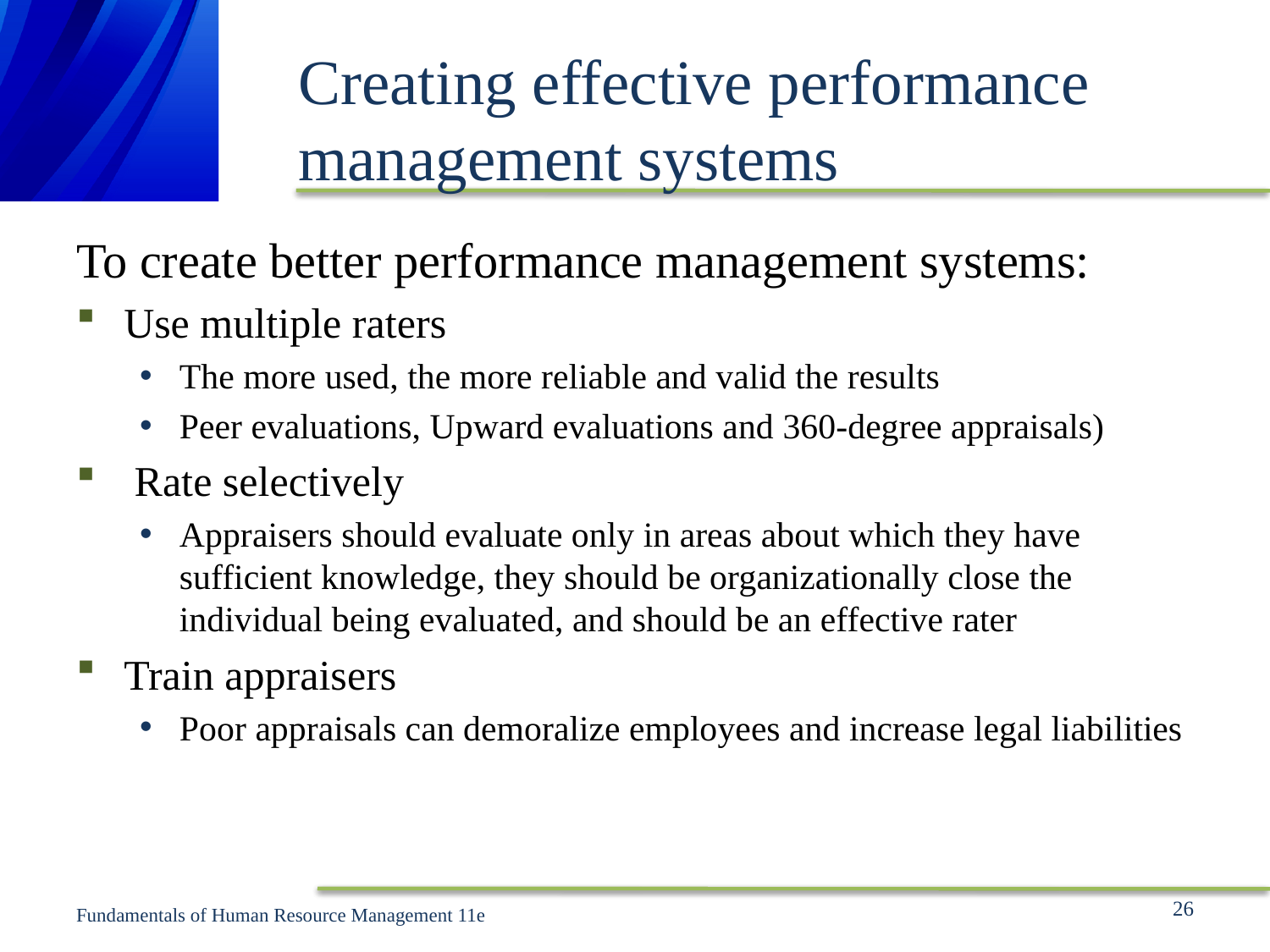

# Creating effective performance management systems
To create better performance management systems:
Use multiple raters
The more used, the more reliable and valid the results
Peer evaluations, Upward evaluations and 360-degree appraisals)
 Rate selectively
Appraisers should evaluate only in areas about which they have sufficient knowledge, they should be organizationally close the individual being evaluated, and should be an effective rater
Train appraisers
Poor appraisals can demoralize employees and increase legal liabilities

26
Fundamentals of Human Resource Management 11e